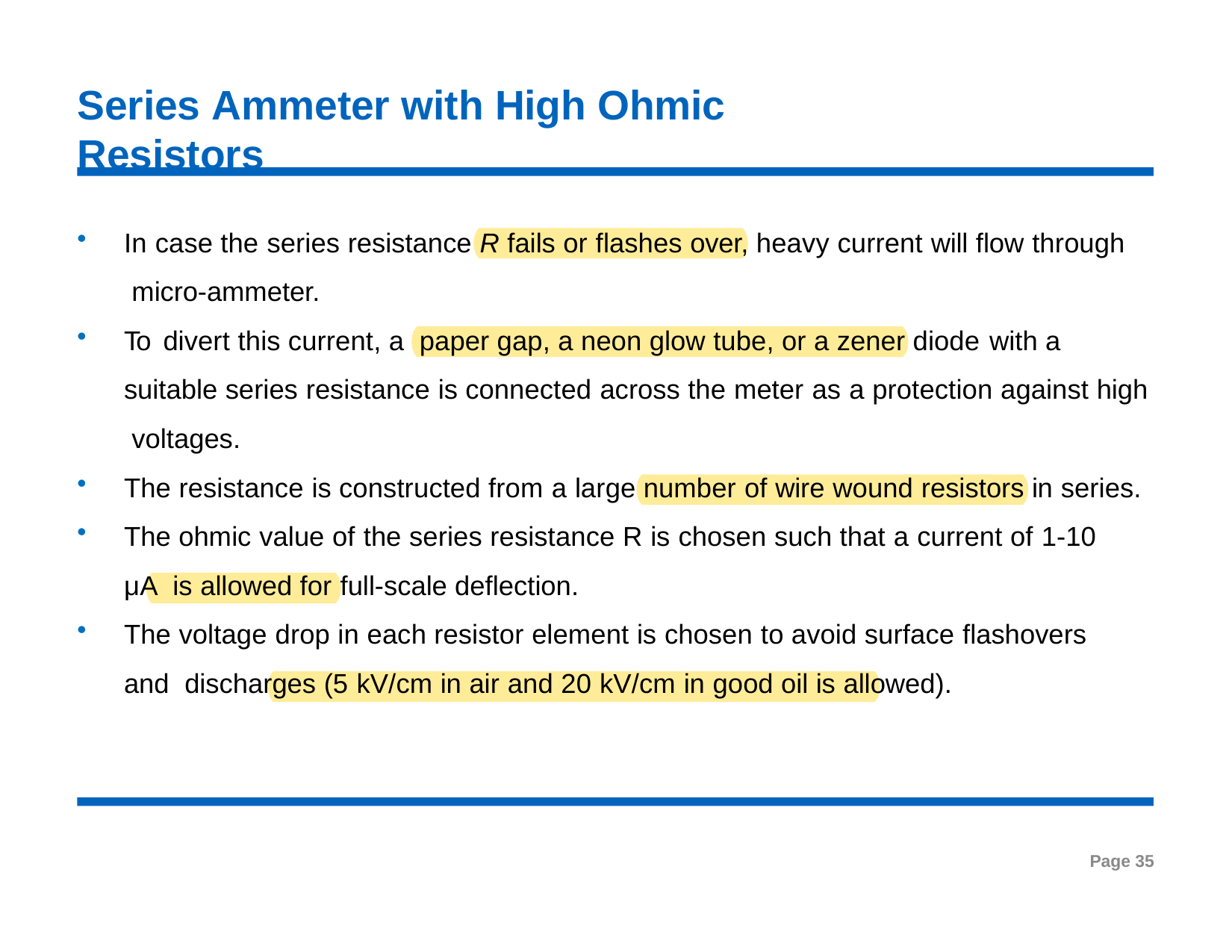

# Series Ammeter with High Ohmic Resistors

In case the series resistance R fails or flashes over, heavy current will flow through  micro-ammeter.
To divert this current, a  paper gap, a neon glow tube, or a zener diode with a  suitable series resistance is connected across the meter as a protection against high  voltages.
The resistance is constructed from a large number of wire wound resistors in series.
The ohmic value of the series resistance R is chosen such that a current of 1-10 μA  is allowed for full-scale deflection.
The voltage drop in each resistor element is chosen to avoid surface flashovers and  discharges (5 kV/cm in air and 20 kV/cm in good oil is allowed).

Page 35